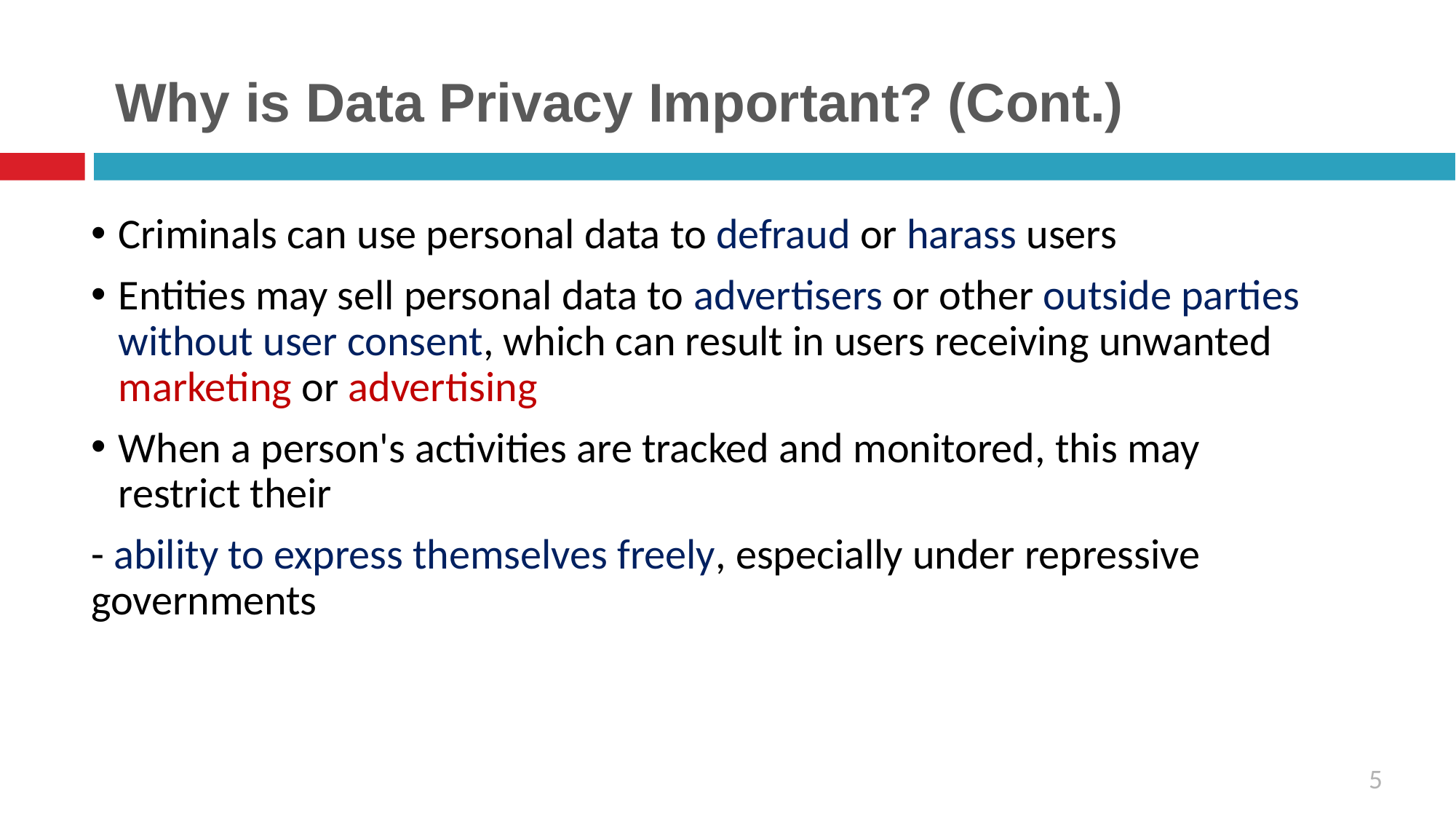

# Why is Data Privacy Important? (Cont.)
Criminals can use personal data to defraud or harass users
Entities may sell personal data to advertisers or other outside parties without user consent, which can result in users receiving unwanted marketing or advertising
When a person's activities are tracked and monitored, this may restrict their
- ability to express themselves freely, especially under repressive governments
5